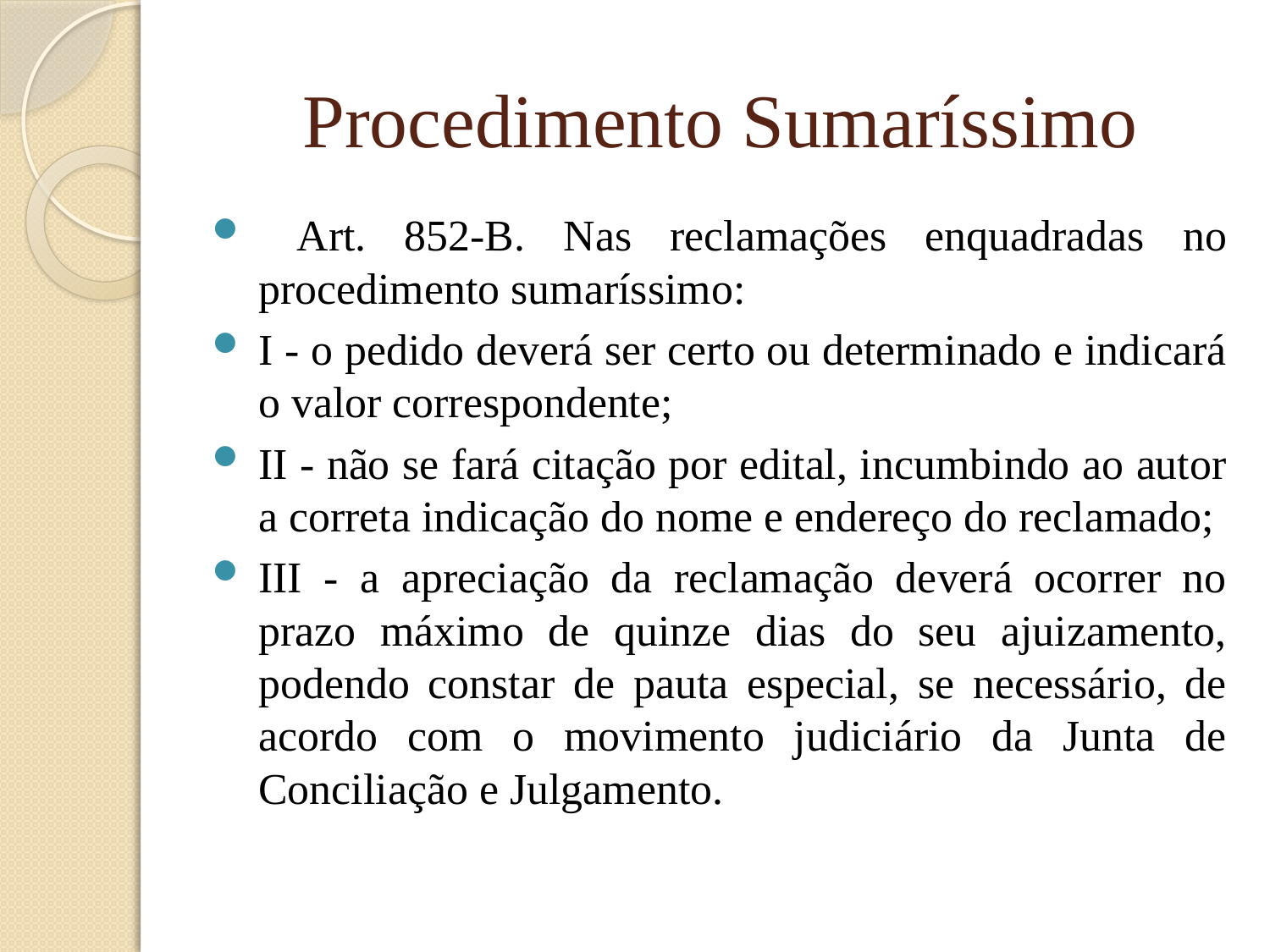

# Procedimento Sumaríssimo
 Art. 852-B. Nas reclamações enquadradas no procedimento sumaríssimo:
I - o pedido deverá ser certo ou determinado e indicará o valor correspondente;
II - não se fará citação por edital, incumbindo ao autor a correta indicação do nome e endereço do reclamado;
III - a apreciação da reclamação deverá ocorrer no prazo máximo de quinze dias do seu ajuizamento, podendo constar de pauta especial, se necessário, de acordo com o movimento judiciário da Junta de Conciliação e Julgamento.